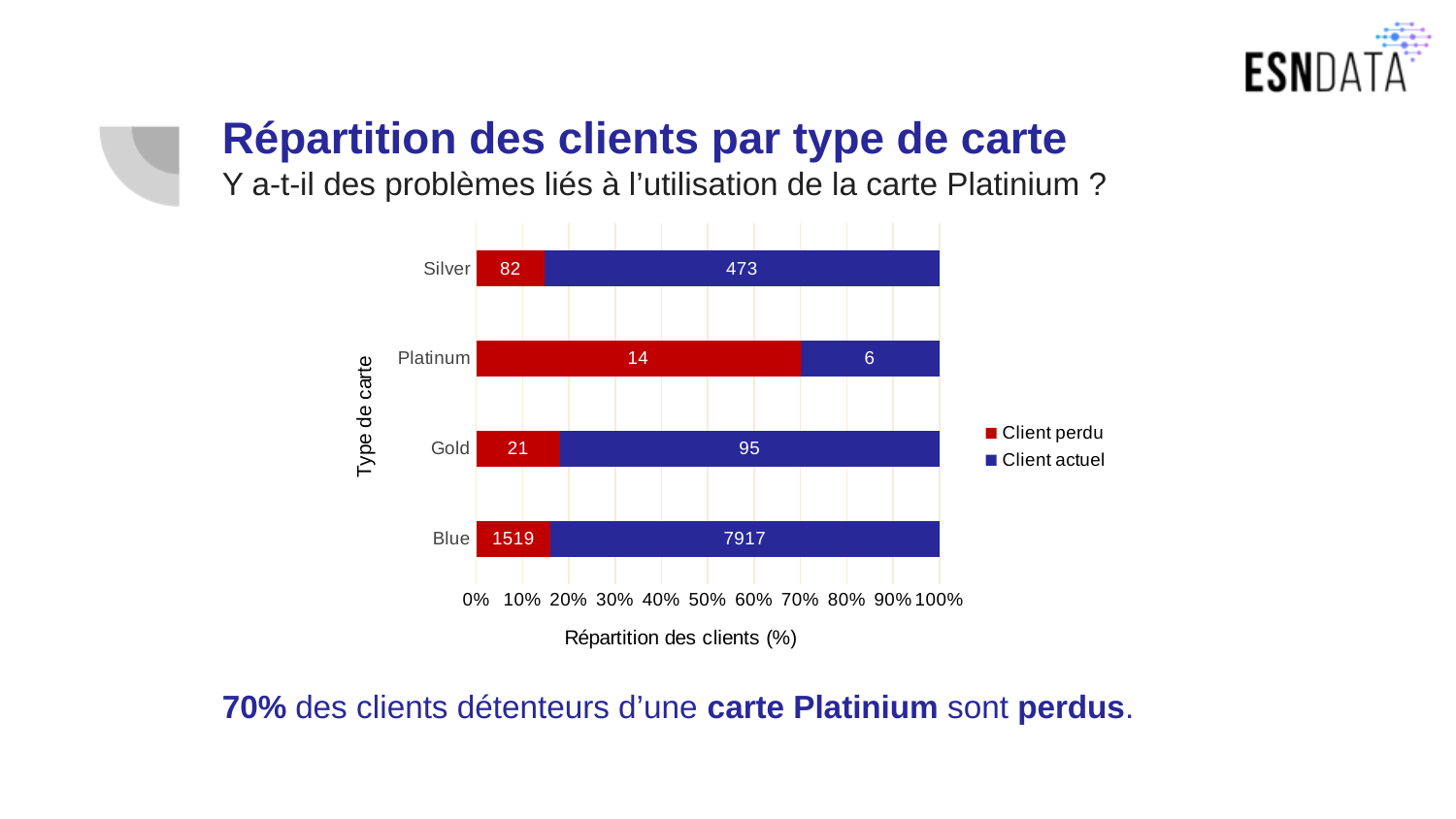

# Répartition des clients par type de carte Y a-t-il des problèmes liés à l’utilisation de la carte Platinium ?

### Chart

| Category | Client perdu | Client actuel |
|---|---|---|
| Blue | 1519.0 | 7917.0 |
| Gold | 21.0 | 95.0 |
| Platinum | 14.0 | 6.0 |
| Silver | 82.0 | 473.0 |
70% des clients détenteurs d’une carte Platinium sont perdus.